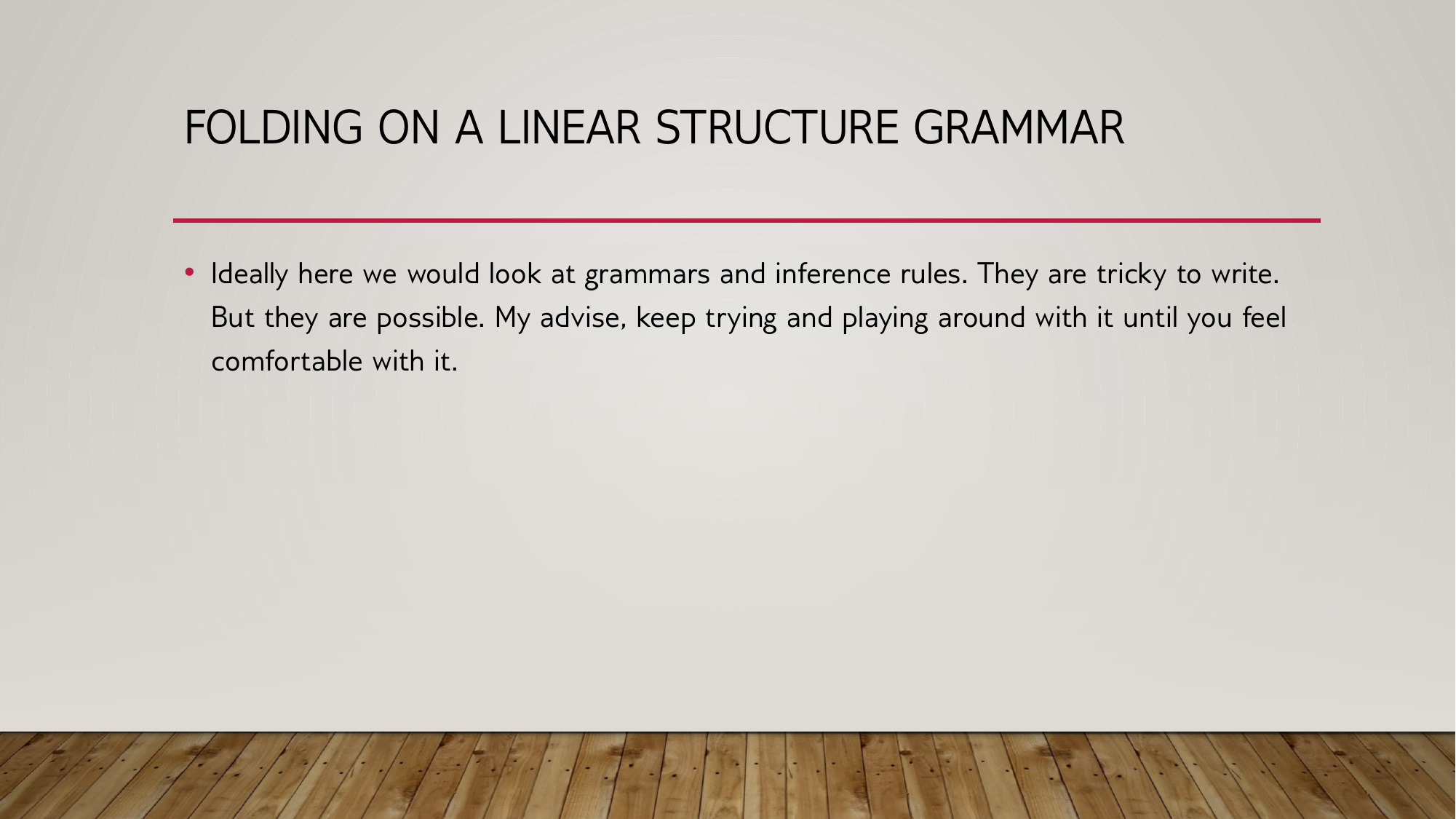

# Folding on a linear structure grammar
Ideally here we would look at grammars and inference rules. They are tricky to write. But they are possible. My advise, keep trying and playing around with it until you feel comfortable with it.